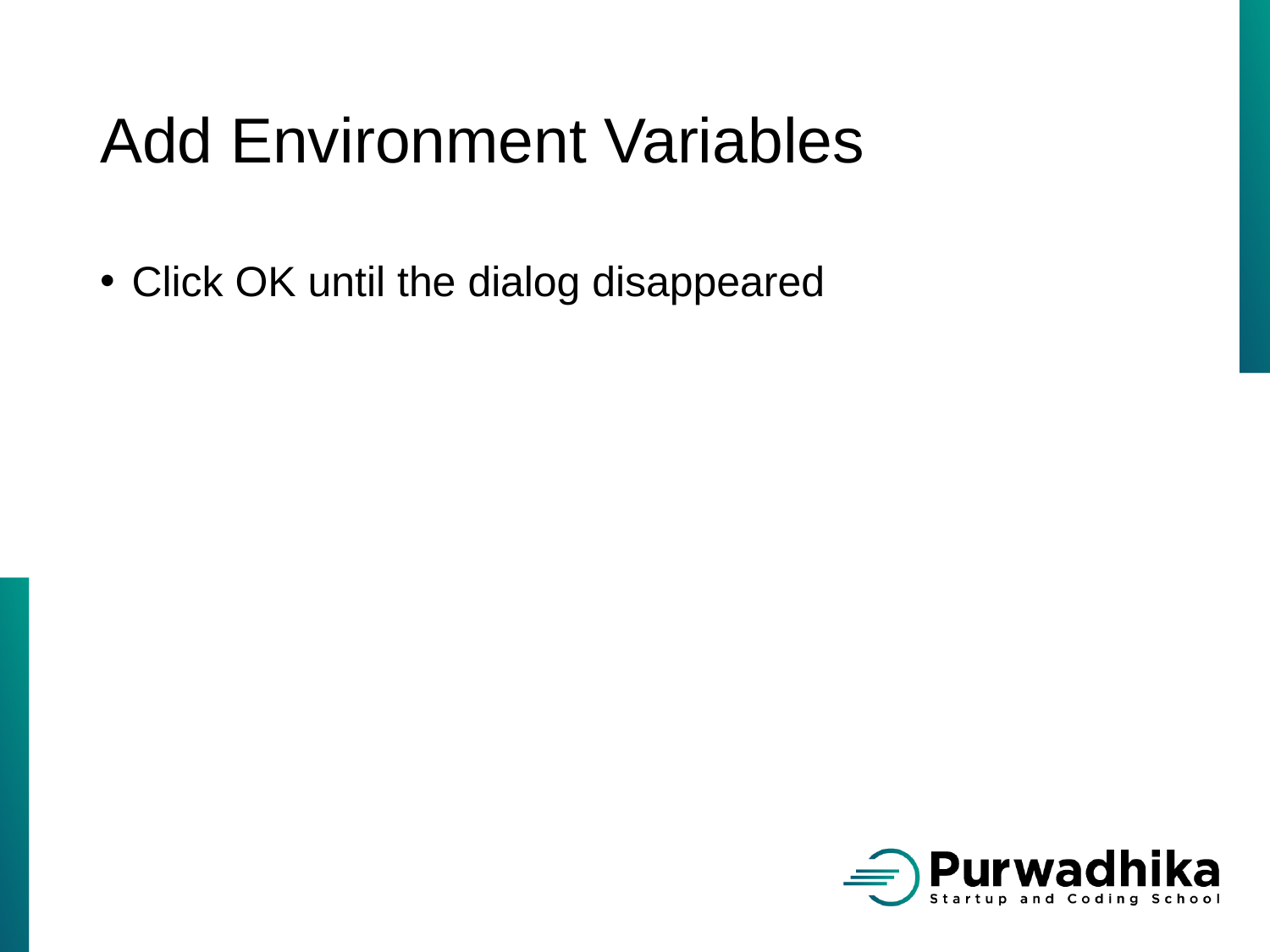

# Add Environment Variables
Click OK until the dialog disappeared